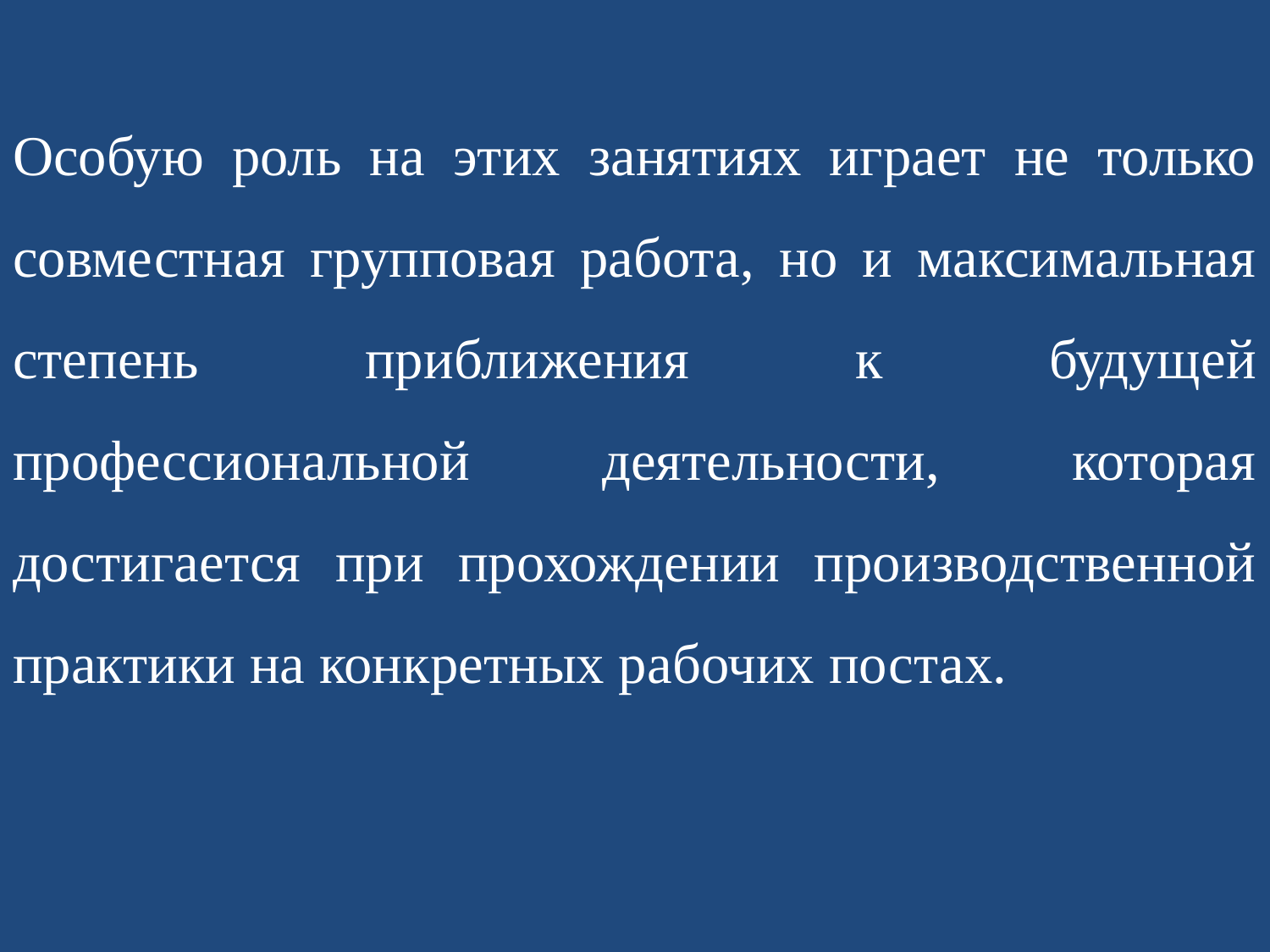

Особую роль на этих занятиях играет не только совместная групповая работа, но и максимальная степень приближения к будущей профессиональной деятельности, которая достигается при прохождении производственной практики на конкретных рабочих постах.